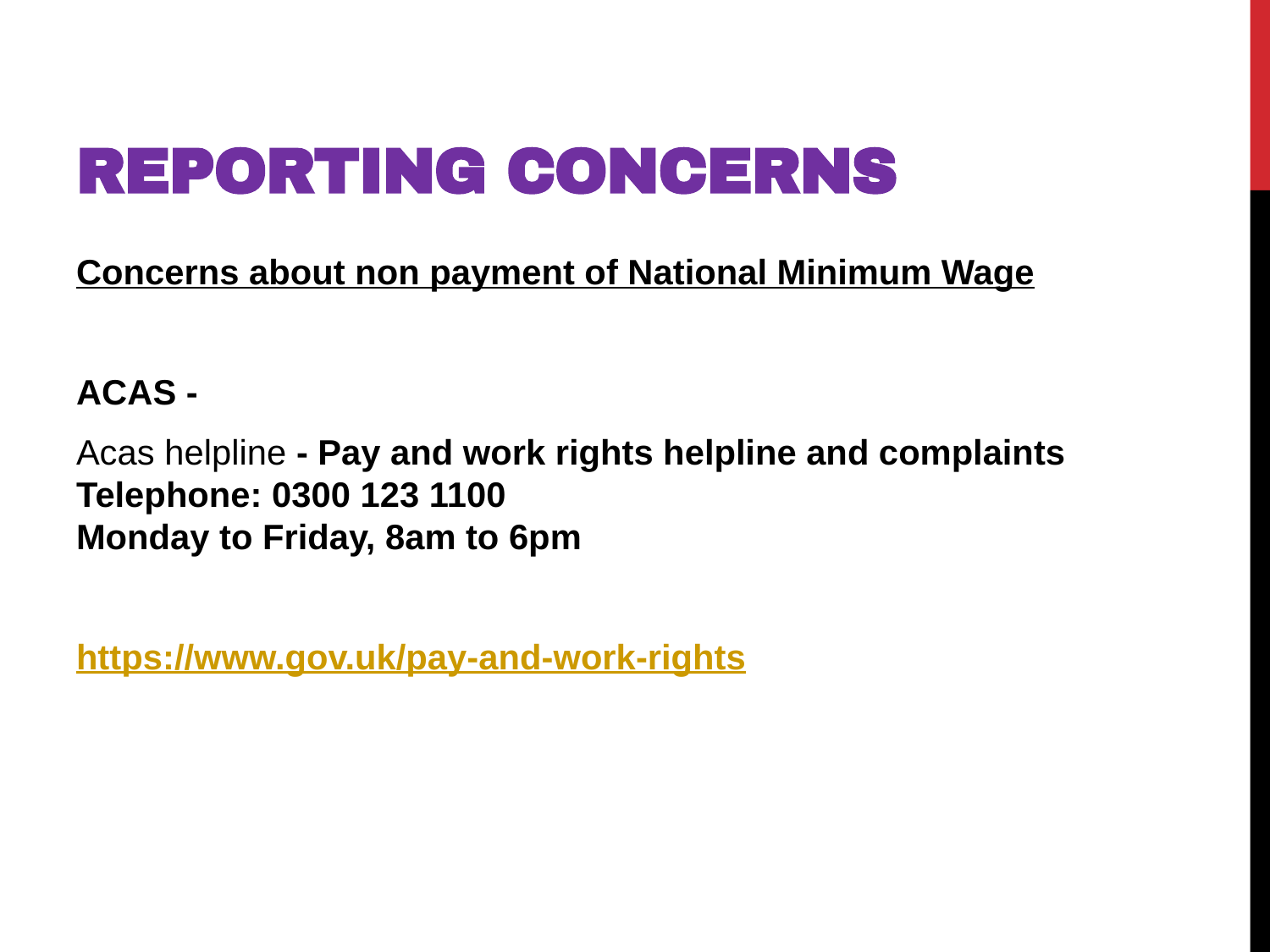

# Reporting Concerns
Concerns about non payment of National Minimum Wage

ACAS -
Acas helpline - Pay and work rights helpline and complaints
Telephone: 0300 123 1100
Monday to Friday, 8am to 6pm

https://www.gov.uk/pay-and-work-rights